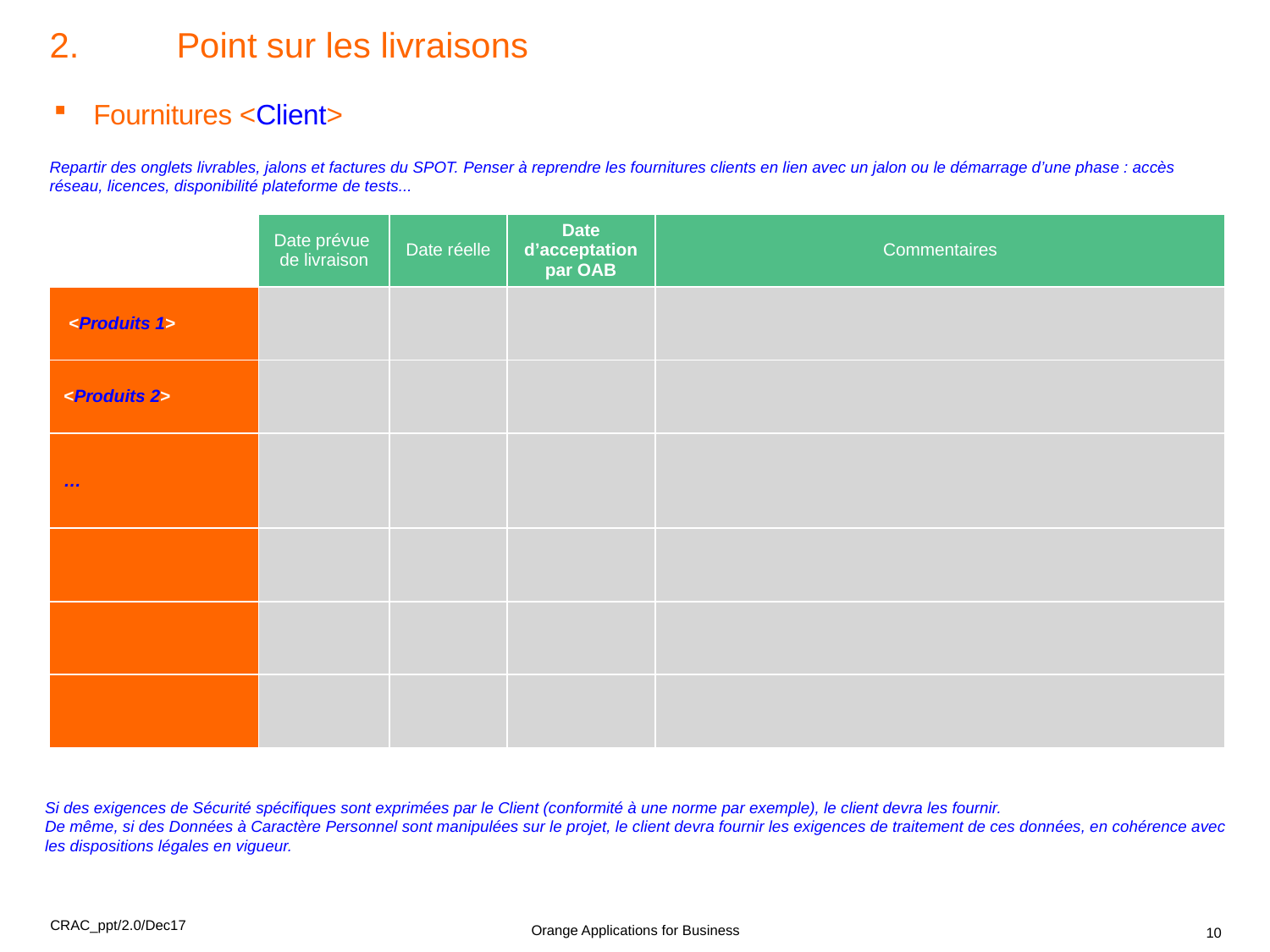

2. 	Point sur les livraisons
Fournitures <Client>

Repartir des onglets livrables, jalons et factures du SPOT. Penser à reprendre les fournitures clients en lien avec un jalon ou le démarrage d’une phase : accès réseau, licences, disponibilité plateforme de tests...
|  | Date prévue de livraison | Date réelle | Date d’acceptation par OAB | Commentaires |
| --- | --- | --- | --- | --- |
| <Produits 1> |  |  |  |  |
| <Produits 2> |  |  |  |  |
| … |  |  |  |  |
|  |  |  |  |  |
|  |  |  |  |  |
|  |  |  |  |  |
Si des exigences de Sécurité spécifiques sont exprimées par le Client (conformité à une norme par exemple), le client devra les fournir.
De même, si des Données à Caractère Personnel sont manipulées sur le projet, le client devra fournir les exigences de traitement de ces données, en cohérence avec les dispositions légales en vigueur.